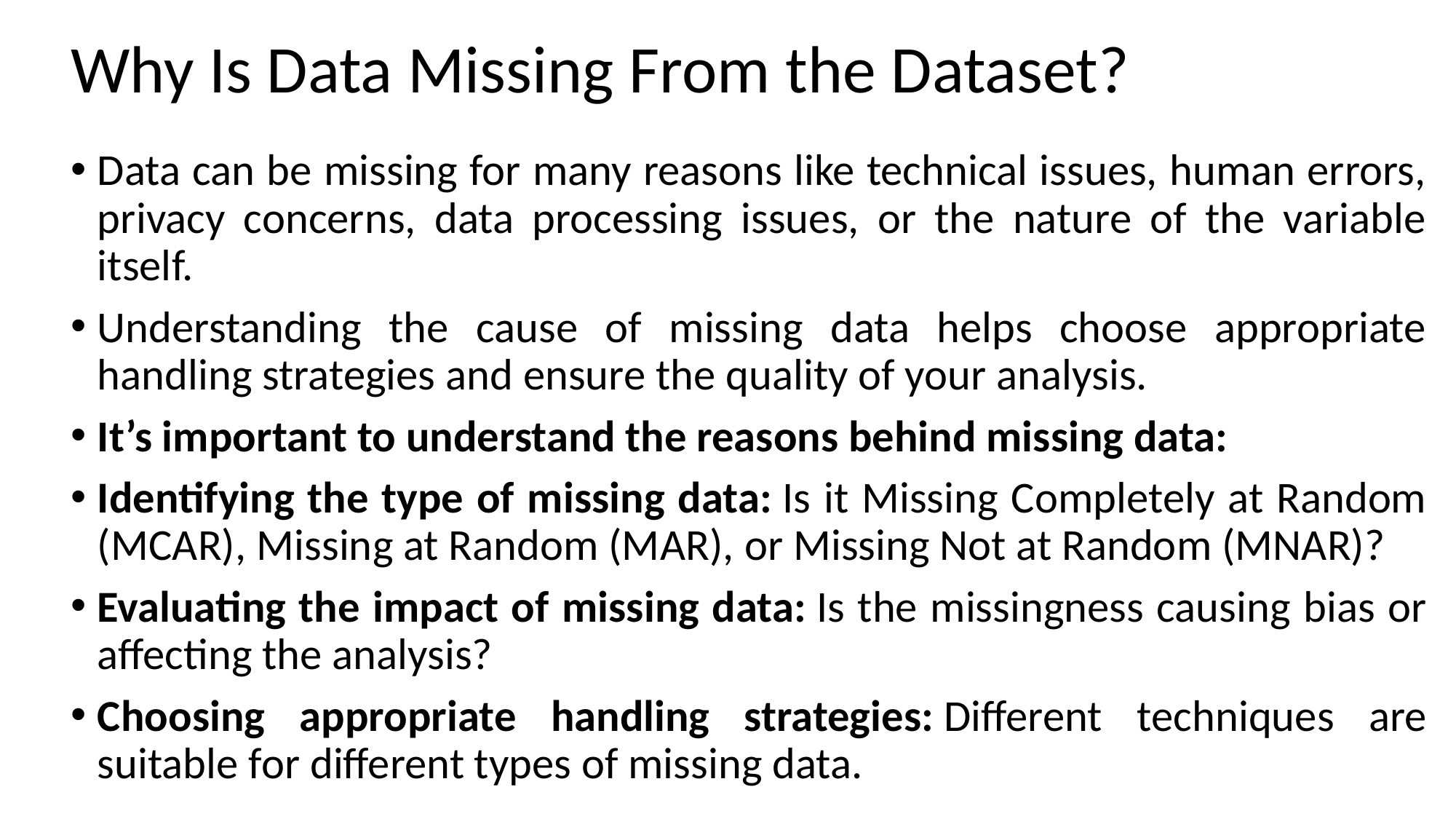

# Why Is Data Missing From the Dataset?
Data can be missing for many reasons like technical issues, human errors, privacy concerns, data processing issues, or the nature of the variable itself.
Understanding the cause of missing data helps choose appropriate handling strategies and ensure the quality of your analysis.
It’s important to understand the reasons behind missing data:
Identifying the type of missing data: Is it Missing Completely at Random (MCAR), Missing at Random (MAR), or Missing Not at Random (MNAR)?
Evaluating the impact of missing data: Is the missingness causing bias or affecting the analysis?
Choosing appropriate handling strategies: Different techniques are suitable for different types of missing data.